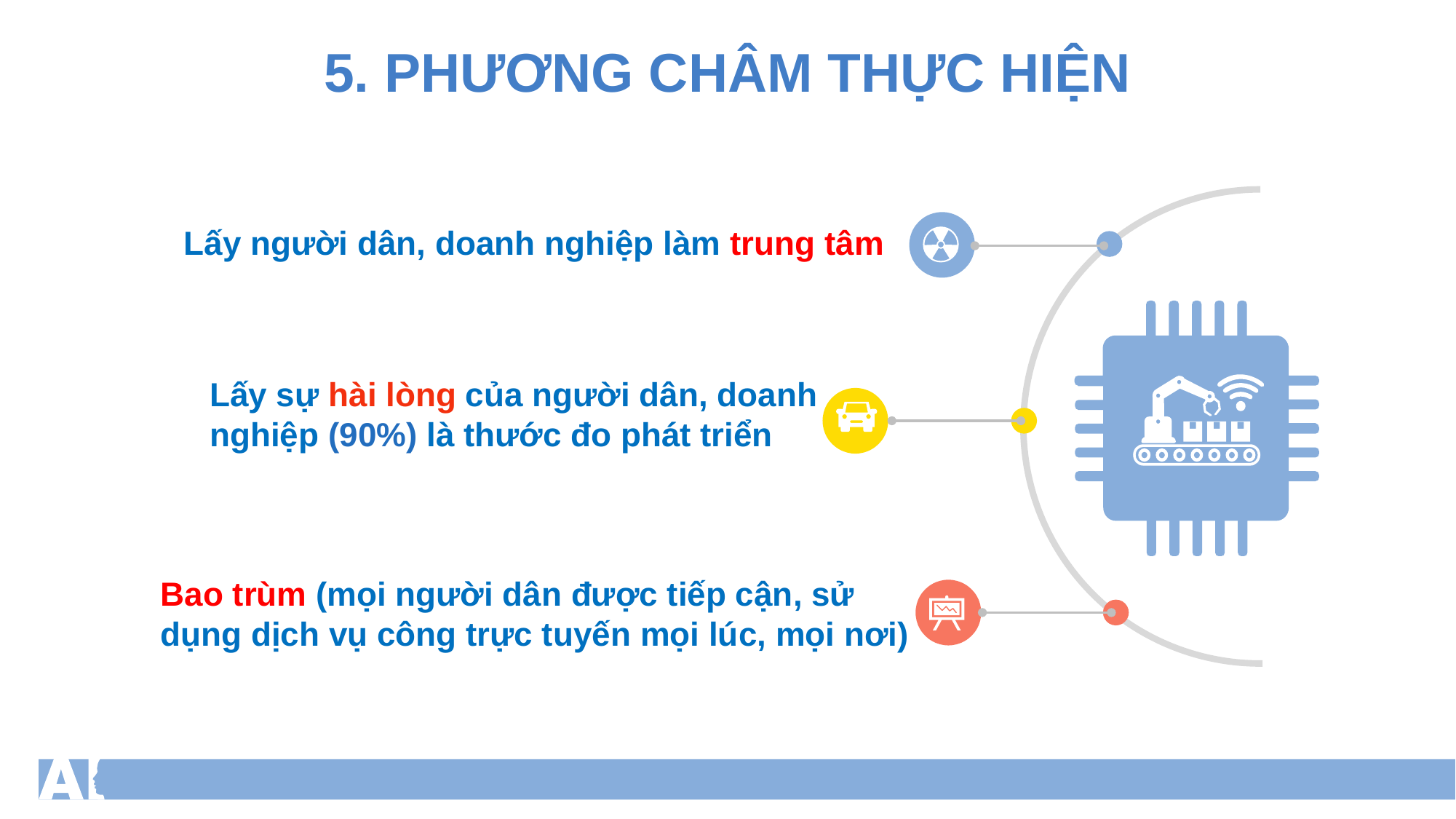

5. PHƯƠNG CHÂM THỰC HIỆN

Lấy người dân, doanh nghiệp làm trung tâm
Lấy sự hài lòng của người dân, doanh nghiệp (90%) là thước đo phát triển

Bao trùm (mọi người dân được tiếp cận, sử dụng dịch vụ công trực tuyến mọi lúc, mọi nơi)